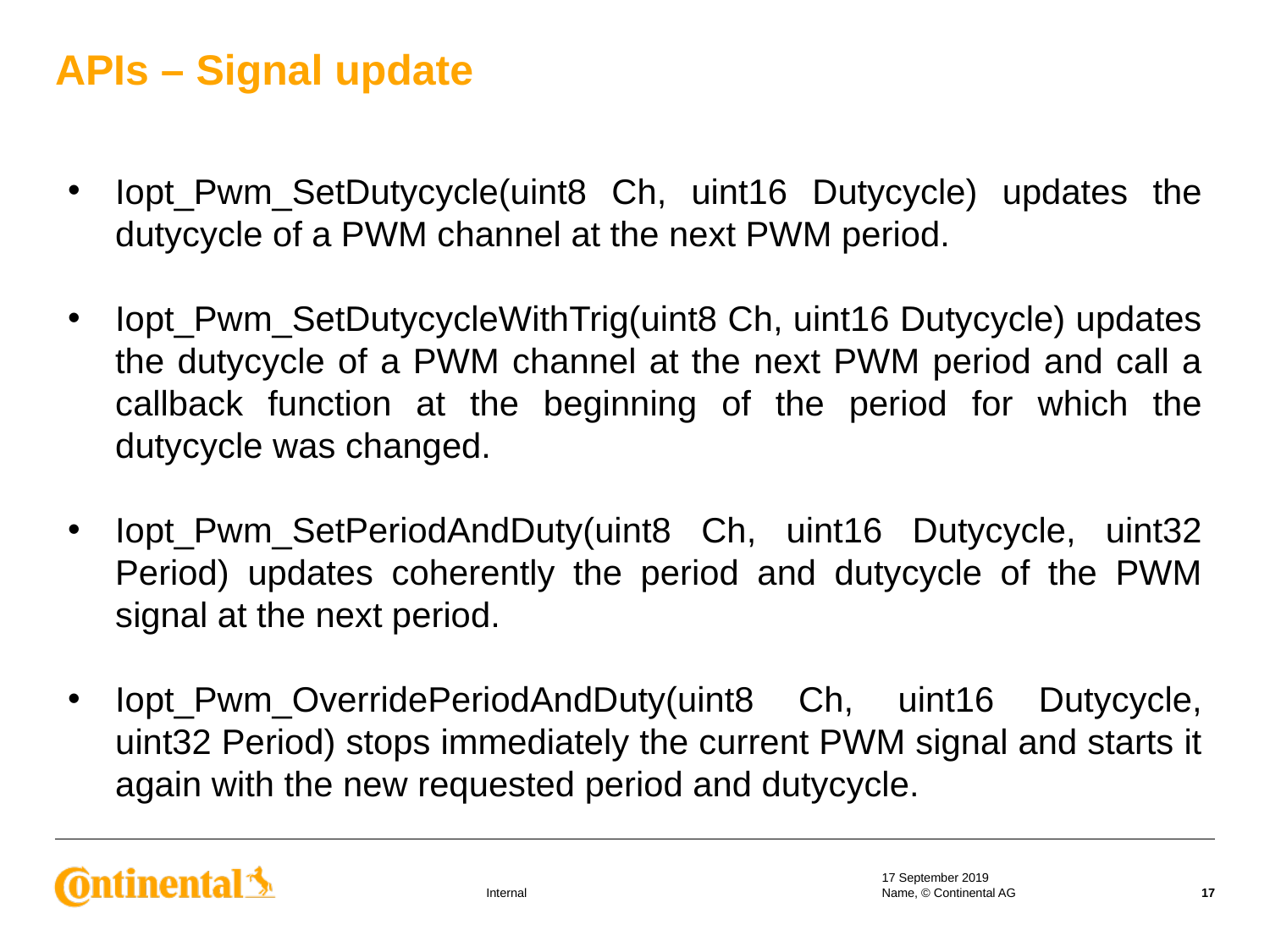

APIs – Signal update
Iopt_Pwm_SetDutycycle(uint8 Ch, uint16 Dutycycle) updates the dutycycle of a PWM channel at the next PWM period.

Iopt_Pwm_SetDutycycleWithTrig(uint8 Ch, uint16 Dutycycle) updates the dutycycle of a PWM channel at the next PWM period and call a callback function at the beginning of the period for which the dutycycle was changed.

Iopt_Pwm_SetPeriodAndDuty(uint8 Ch, uint16 Dutycycle, uint32 Period) updates coherently the period and dutycycle of the PWM signal at the next period.

Iopt_Pwm_OverridePeriodAndDuty(uint8 Ch, uint16 Dutycycle, uint32 Period) stops immediately the current PWM signal and starts it again with the new requested period and dutycycle.

17 September 2019
Name, © Continental AG
17